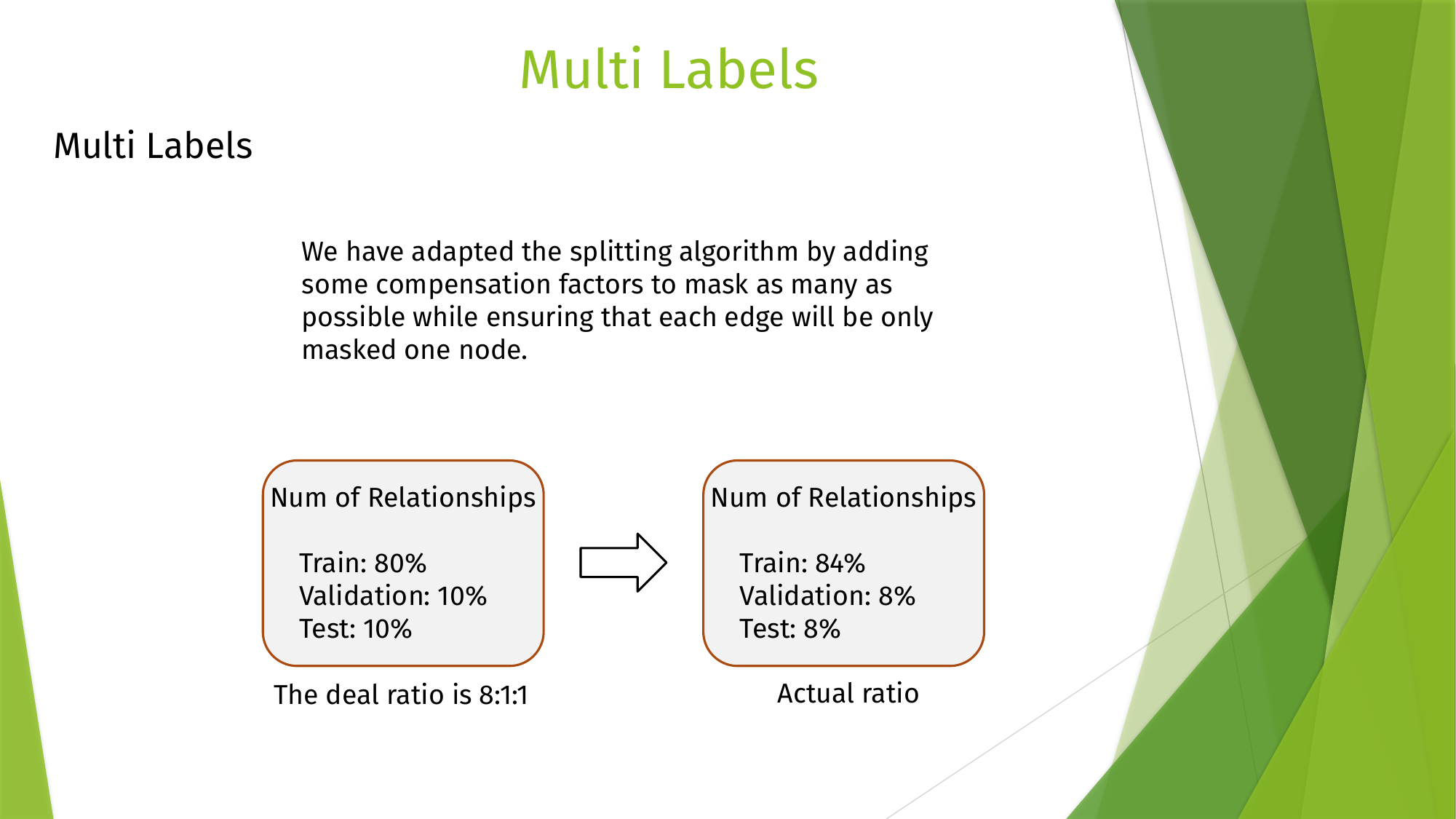

Multi Labels
Multi Labels
We have adapted the splitting algorithm by adding some compensation factors to mask as many as possible while ensuring that each edge will be only masked one node.

Num of Relationships

    Train: 80%
    Validation: 10%
    Test: 10%
Num of Relationships

    Train: 84%
    Validation: 8%
    Test: 8%

Actual ratio
The deal ratio is 8:1:1